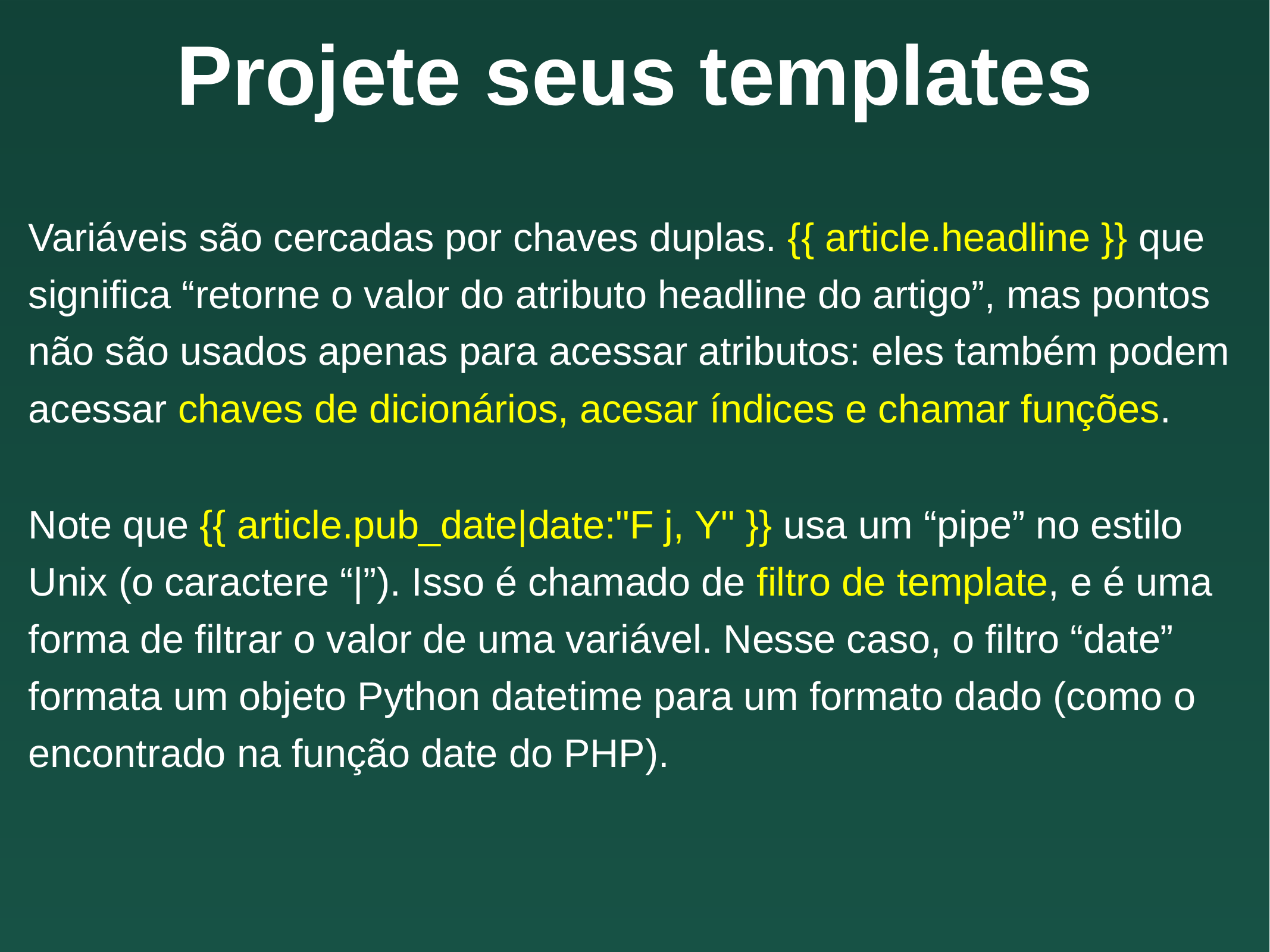

# Projete seus templates
Variáveis são cercadas por chaves duplas. {{ article.headline }} que significa “retorne o valor do atributo headline do artigo”, mas pontos não são usados apenas para acessar atributos: eles também podem acessar chaves de dicionários, acesar índices e chamar funções.

Note que {{ article.pub_date|date:"F j, Y" }} usa um “pipe” no estilo Unix (o caractere “|”). Isso é chamado de filtro de template, e é uma forma de filtrar o valor de uma variável. Nesse caso, o filtro “date” formata um objeto Python datetime para um formato dado (como o encontrado na função date do PHP).